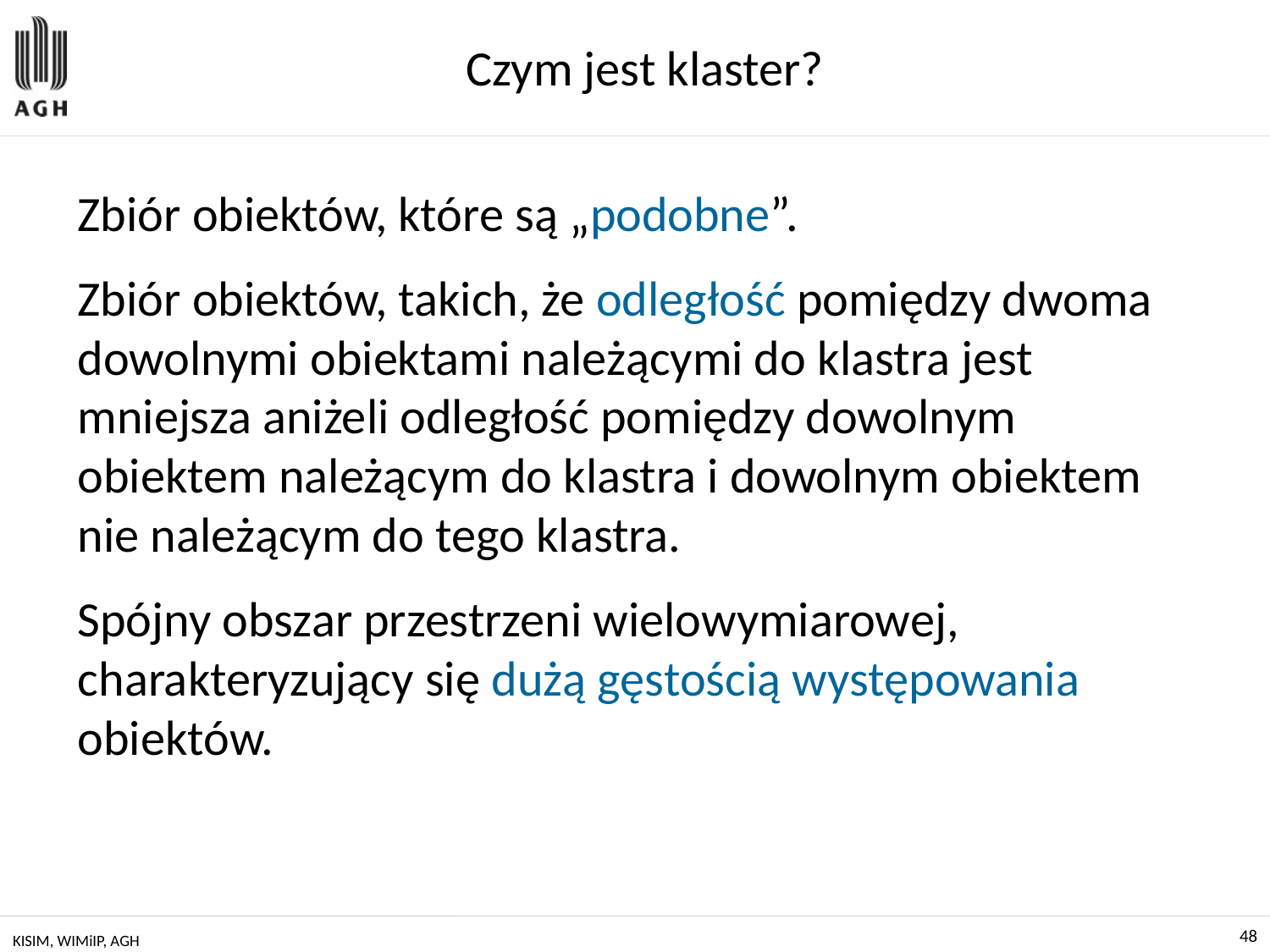

# Czym jest klaster?
Zbiór obiektów, które są „podobne”.
Zbiór obiektów, takich, że odległość pomiędzy dwoma dowolnymi obiektami należącymi do klastra jest mniejsza aniżeli odległość pomiędzy dowolnym obiektem należącym do klastra i dowolnym obiektem nie należącym do tego klastra.
Spójny obszar przestrzeni wielowymiarowej, charakteryzujący się dużą gęstością występowania obiektów.
KISIM, WIMiIP, AGH